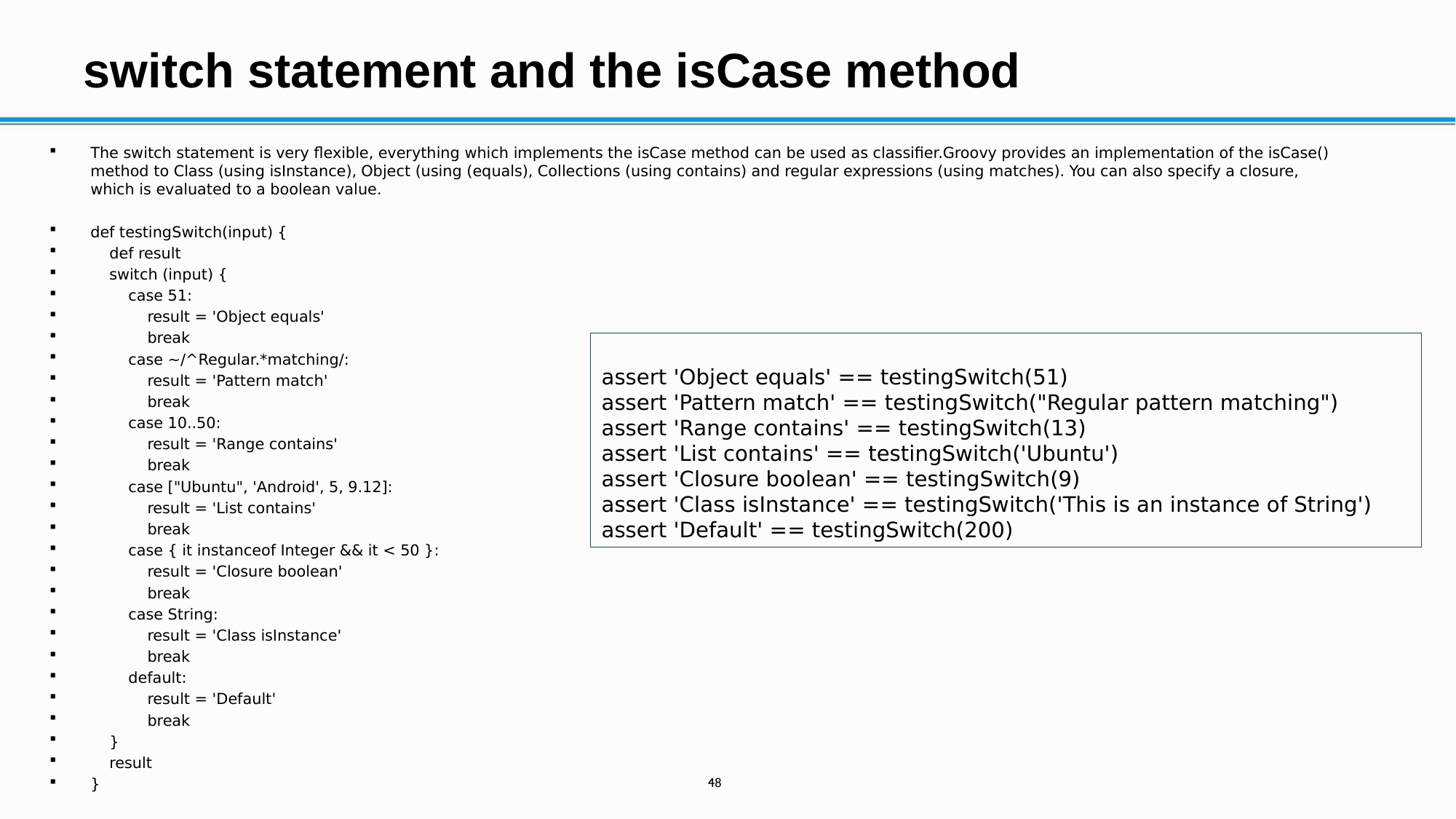

# switch statement and the isCase method
The switch statement is very flexible, everything which implements the isCase method can be used as classifier.Groovy provides an implementation of the isCase() method to Class (using isInstance), Object (using (equals), Collections (using contains) and regular expressions (using matches). You can also specify a closure, which is evaluated to a boolean value.

def testingSwitch(input) {
    def result
    switch (input) {
        case 51:
            result = 'Object equals'
            break
        case ~/^Regular.*matching/:
            result = 'Pattern match'
            break
        case 10..50:
            result = 'Range contains'
            break
        case ["Ubuntu", 'Android', 5, 9.12]:
            result = 'List contains'
            break
        case { it instanceof Integer && it < 50 }:
            result = 'Closure boolean'
            break
        case String:
            result = 'Class isInstance'
            break
        default:
            result = 'Default'
            break
    }
    result
}

assert 'Object equals' == testingSwitch(51)
assert 'Pattern match' == testingSwitch("Regular pattern matching")
assert 'Range contains' == testingSwitch(13)
assert 'List contains' == testingSwitch('Ubuntu')
assert 'Closure boolean' == testingSwitch(9)
assert 'Class isInstance' == testingSwitch('This is an instance of String')
assert 'Default' == testingSwitch(200)